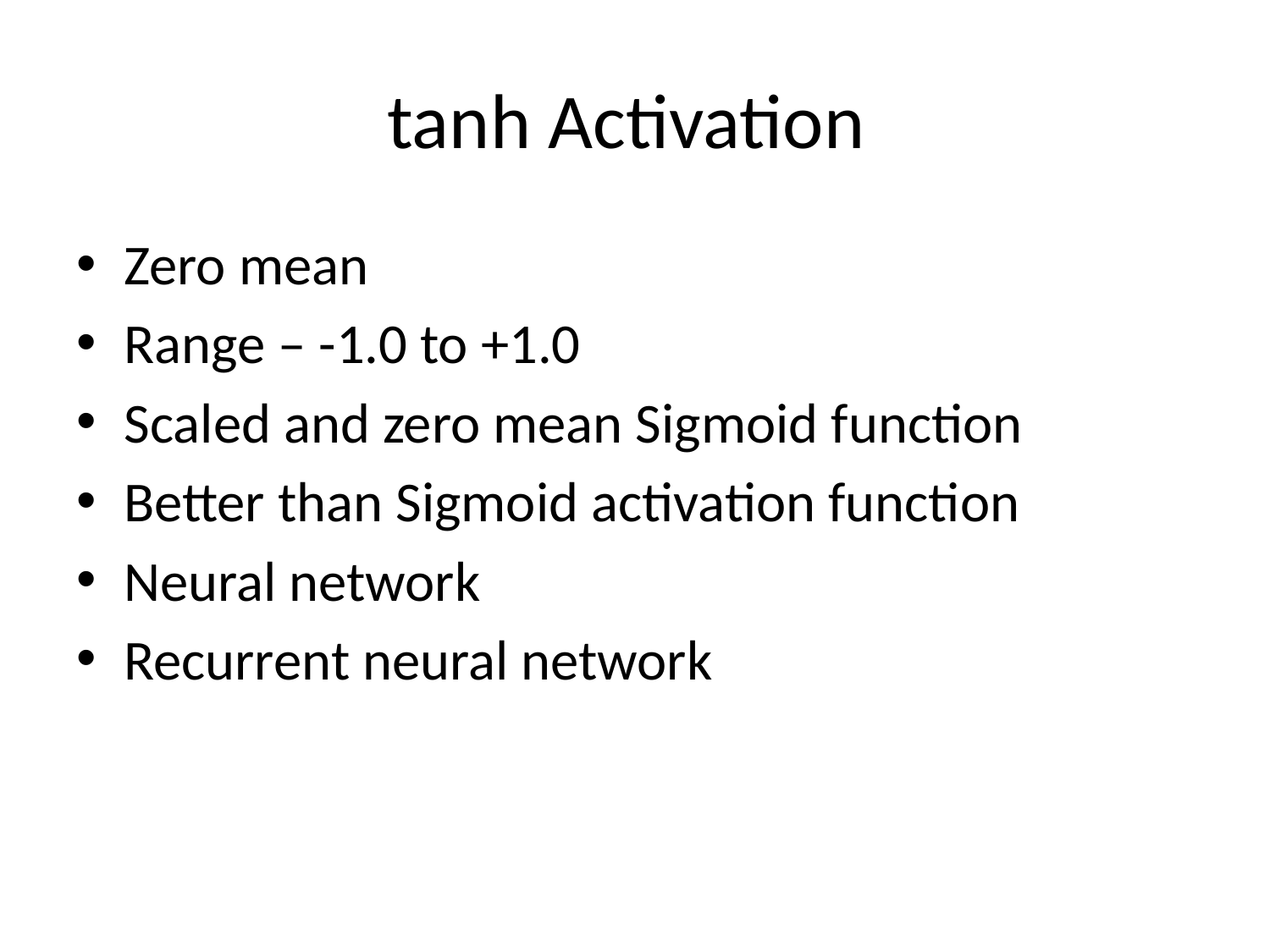

# tanh Activation
Zero mean
Range – -1.0 to +1.0
Scaled and zero mean Sigmoid function
Better than Sigmoid activation function
Neural network
Recurrent neural network